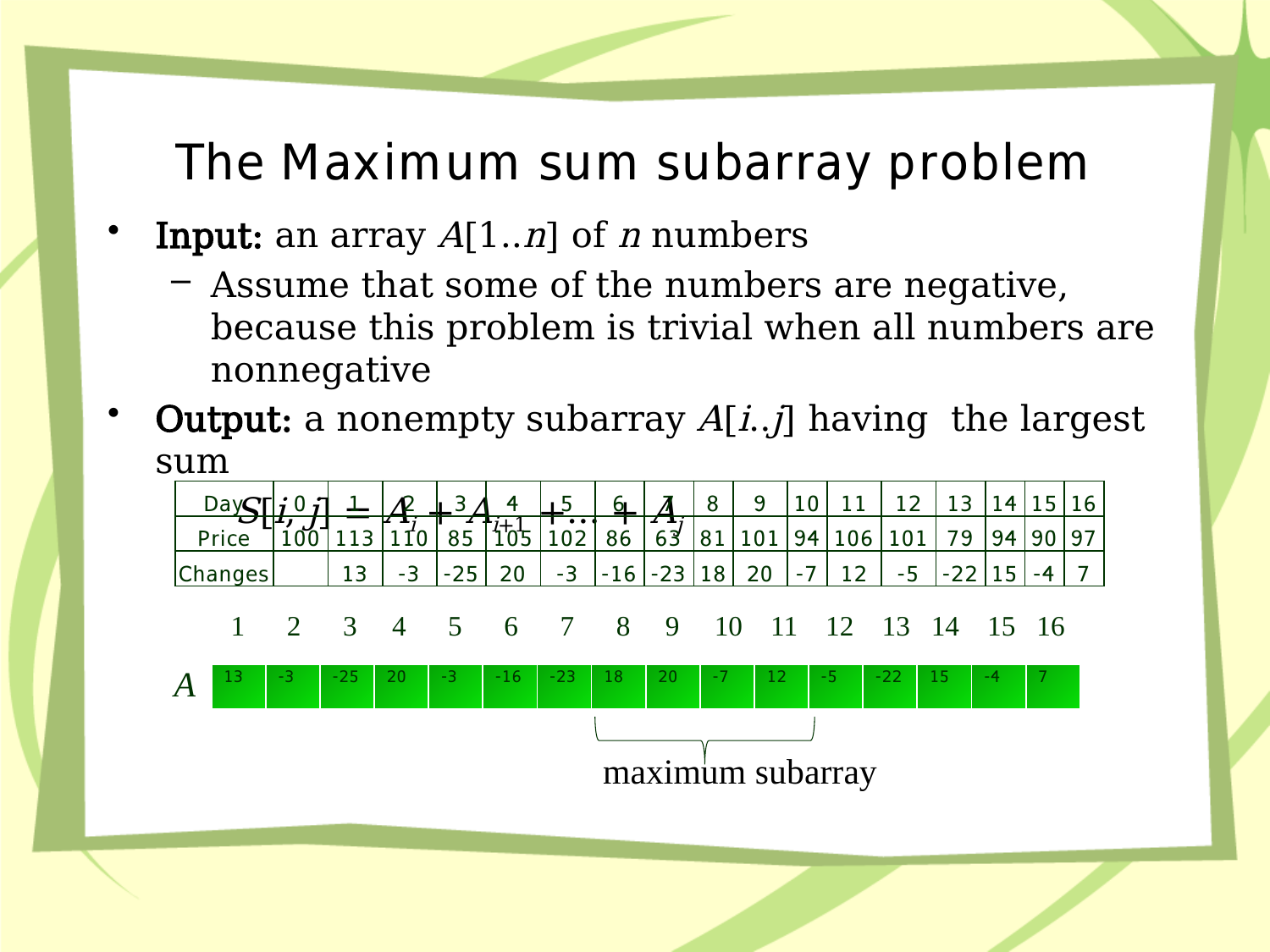

# The Maximum sum subarray problem
Input: an array A[1..n] of n numbers
Assume that some of the numbers are negative, because this problem is trivial when all numbers are nonnegative
Output: a nonempty subarray A[i..j] having  the largest sum
	S[i, j] = Ai + Ai+1 +... + Aj

| Day | 0 | 1 | 2 | 3 | 4 | 5 | 6 | 7 | 8 | 9 | 10 | 11 | 12 | 13 | 14 | 15 | 16 |
| --- | --- | --- | --- | --- | --- | --- | --- | --- | --- | --- | --- | --- | --- | --- | --- | --- | --- |
| Price | 100 | 113 | 110 | 85 | 105 | 102 | 86 | 63 | 81 | 101 | 94 | 106 | 101 | 79 | 94 | 90 | 97 |
| Changes |  | 13 | -3 | -25 | 20 | -3 | -16 | -23 | 18 | 20 | -7 | 12 | -5 | -22 | 15 | -4 | 7 |
 1      2      3     4      5      6      7      8     9     10    11    12    13   14    15   16

| 13 | -3 | -25 | 20 | -3 | -16 | -23 | 18 | 20 | -7 | 12 | -5 | -22 | 15 | -4 | 7 |
| --- | --- | --- | --- | --- | --- | --- | --- | --- | --- | --- | --- | --- | --- | --- | --- |
maximum subarray
A